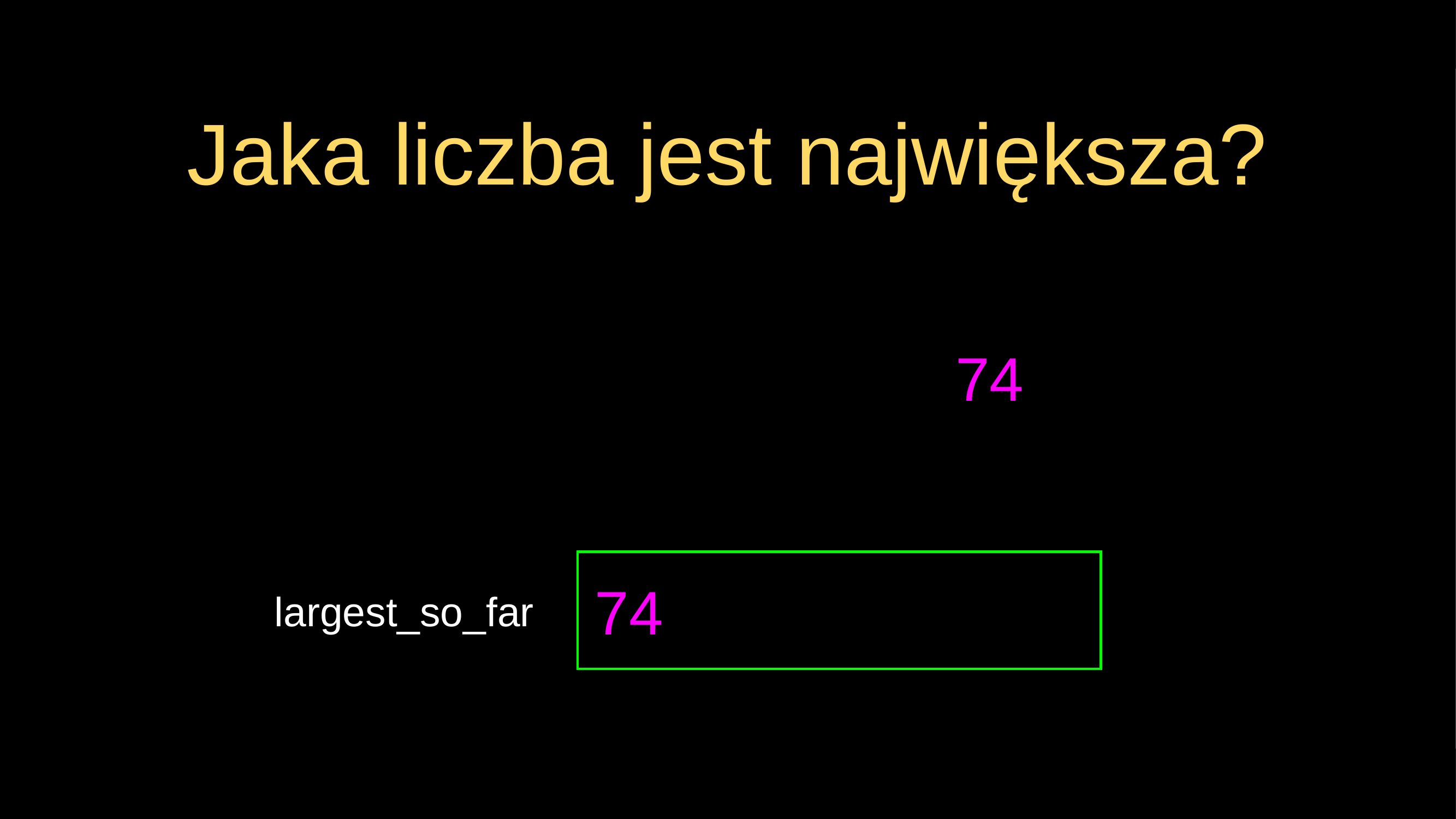

# Jaka liczba jest największa?
74

74
largest_so_far